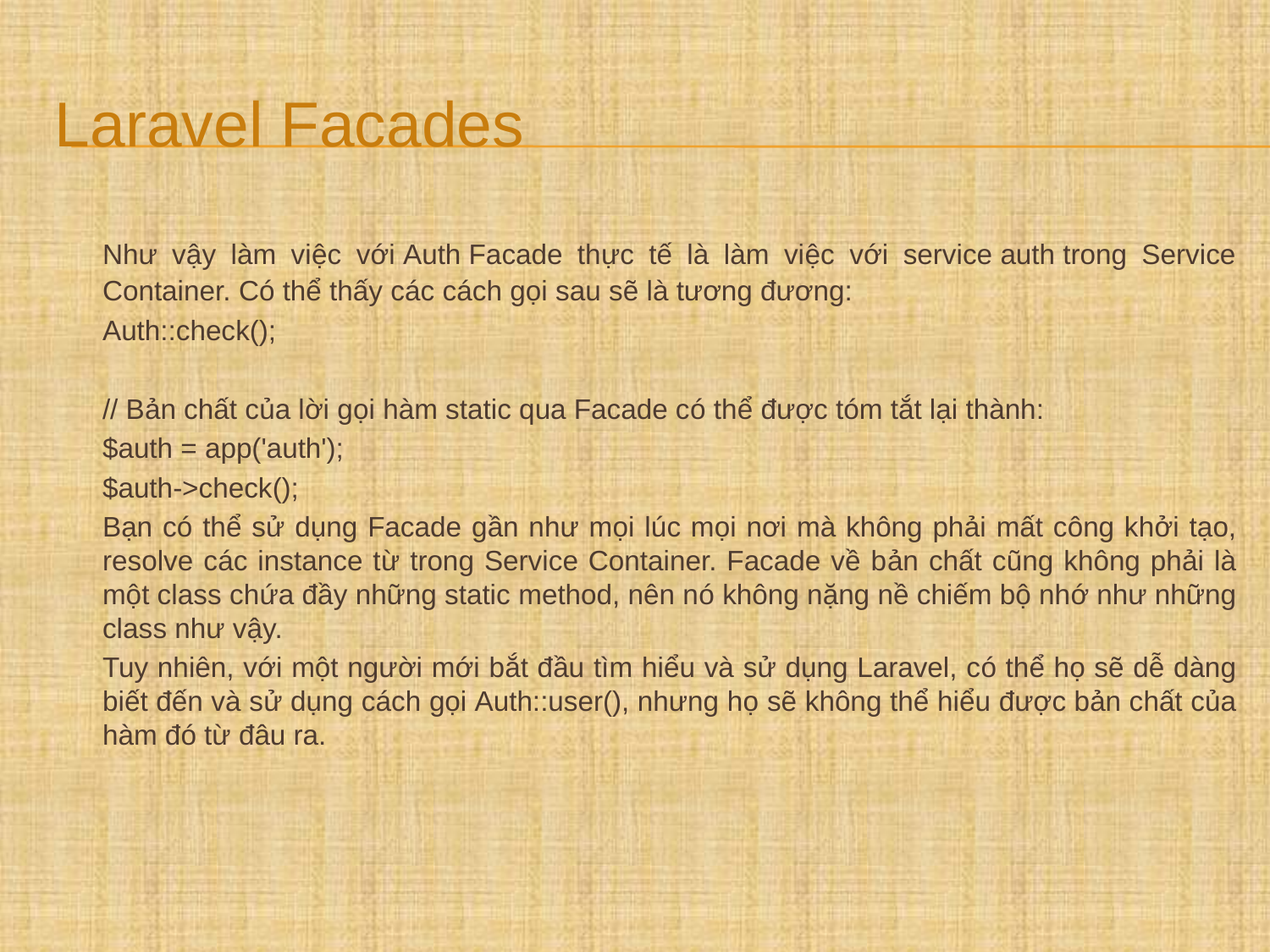

# Laravel Facades
	Như vậy làm việc với Auth Facade thực tế là làm việc với service auth trong Service Container. Có thể thấy các cách gọi sau sẽ là tương đương:
	Auth::check();

	// Bản chất của lời gọi hàm static qua Facade có thể được tóm tắt lại thành:
	$auth = app('auth');
	$auth->check();
	Bạn có thể sử dụng Facade gần như mọi lúc mọi nơi mà không phải mất công khởi tạo, resolve các instance từ trong Service Container. Facade về bản chất cũng không phải là một class chứa đầy những static method, nên nó không nặng nề chiếm bộ nhớ như những class như vậy.
	Tuy nhiên, với một người mới bắt đầu tìm hiểu và sử dụng Laravel, có thể họ sẽ dễ dàng biết đến và sử dụng cách gọi Auth::user(), nhưng họ sẽ không thể hiểu được bản chất của hàm đó từ đâu ra.